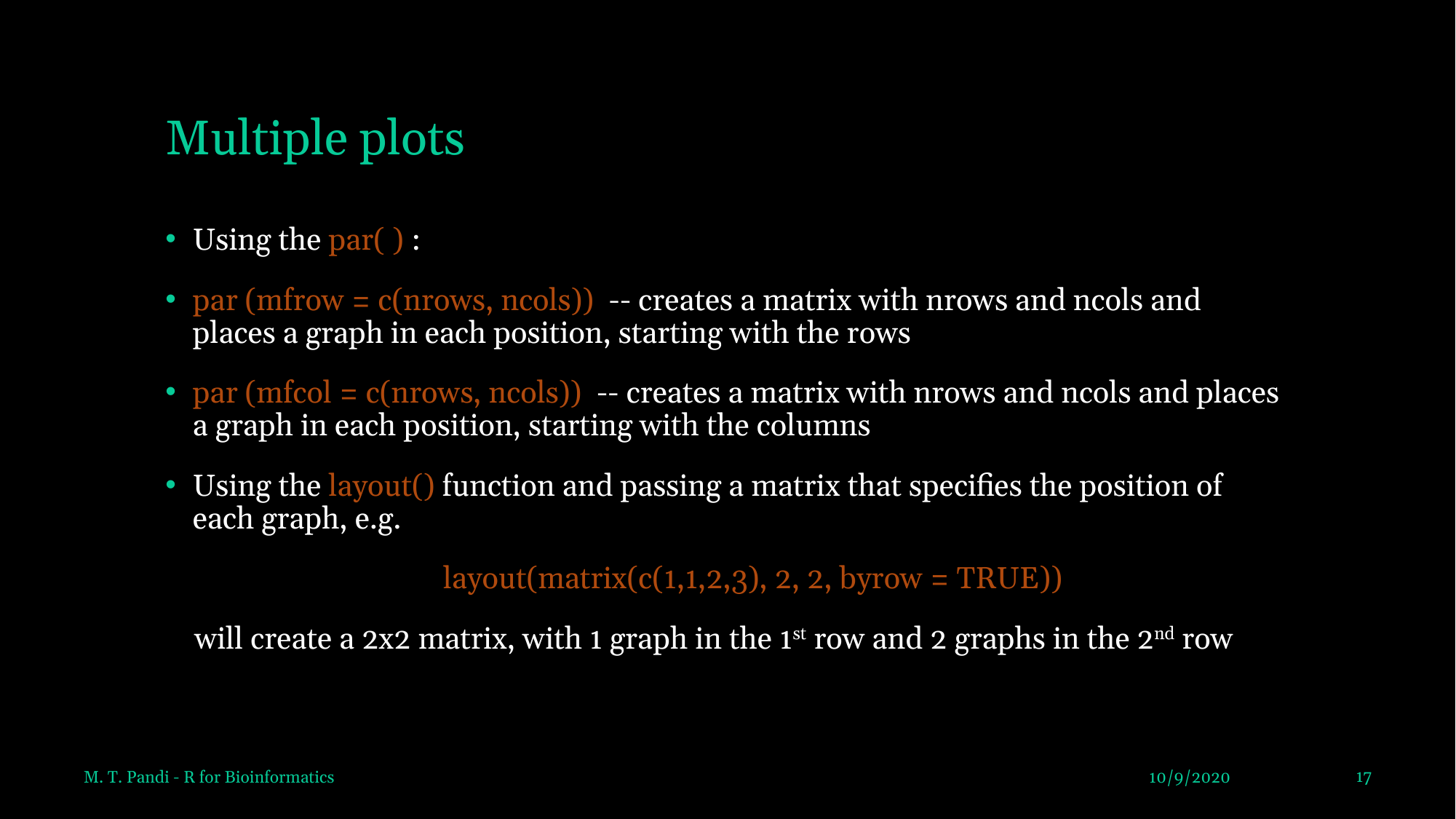

# Multiple plots
Using the par( ) :
par (mfrow = c(nrows, ncols))  -- creates a matrix with nrows and ncols and places a graph in each position, starting with the rows
par (mfcol = c(nrows, ncols))  -- creates a matrix with nrows and ncols and places a graph in each position, starting with the columns
Using the layout() function and passing a matrix that specifies the position of each graph, e.g.
       layout(matrix(c(1,1,2,3), 2, 2, byrow = TRUE))
    will create a 2x2 matrix, with 1 graph in the 1st row and 2 graphs in the 2nd row
M. T. Pandi - R for Bioinformatics
10/9/2020
17